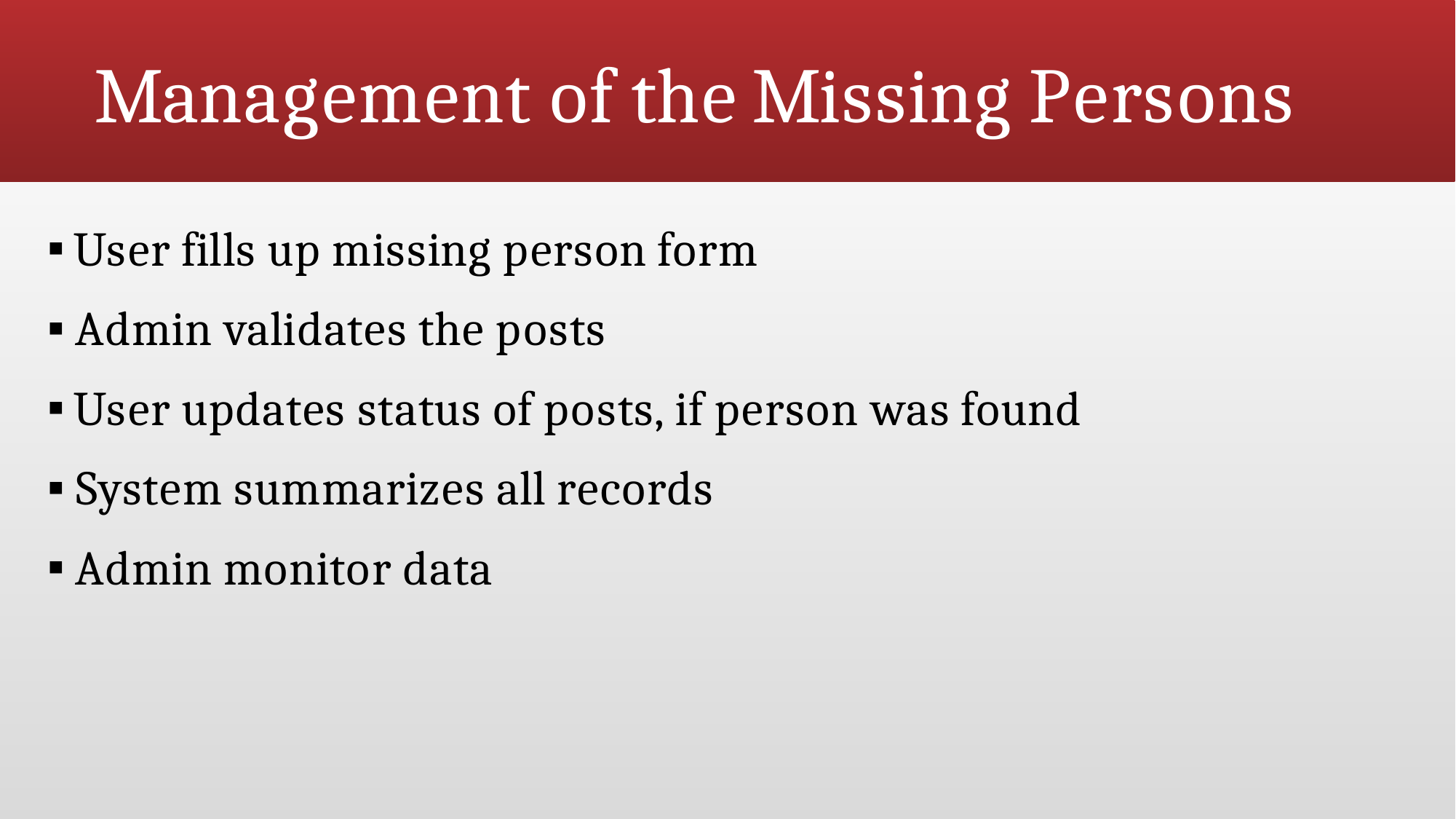

# Management of the Missing Persons
User fills up missing person form
Admin validates the posts
User updates status of posts, if person was found
System summarizes all records
Admin monitor data